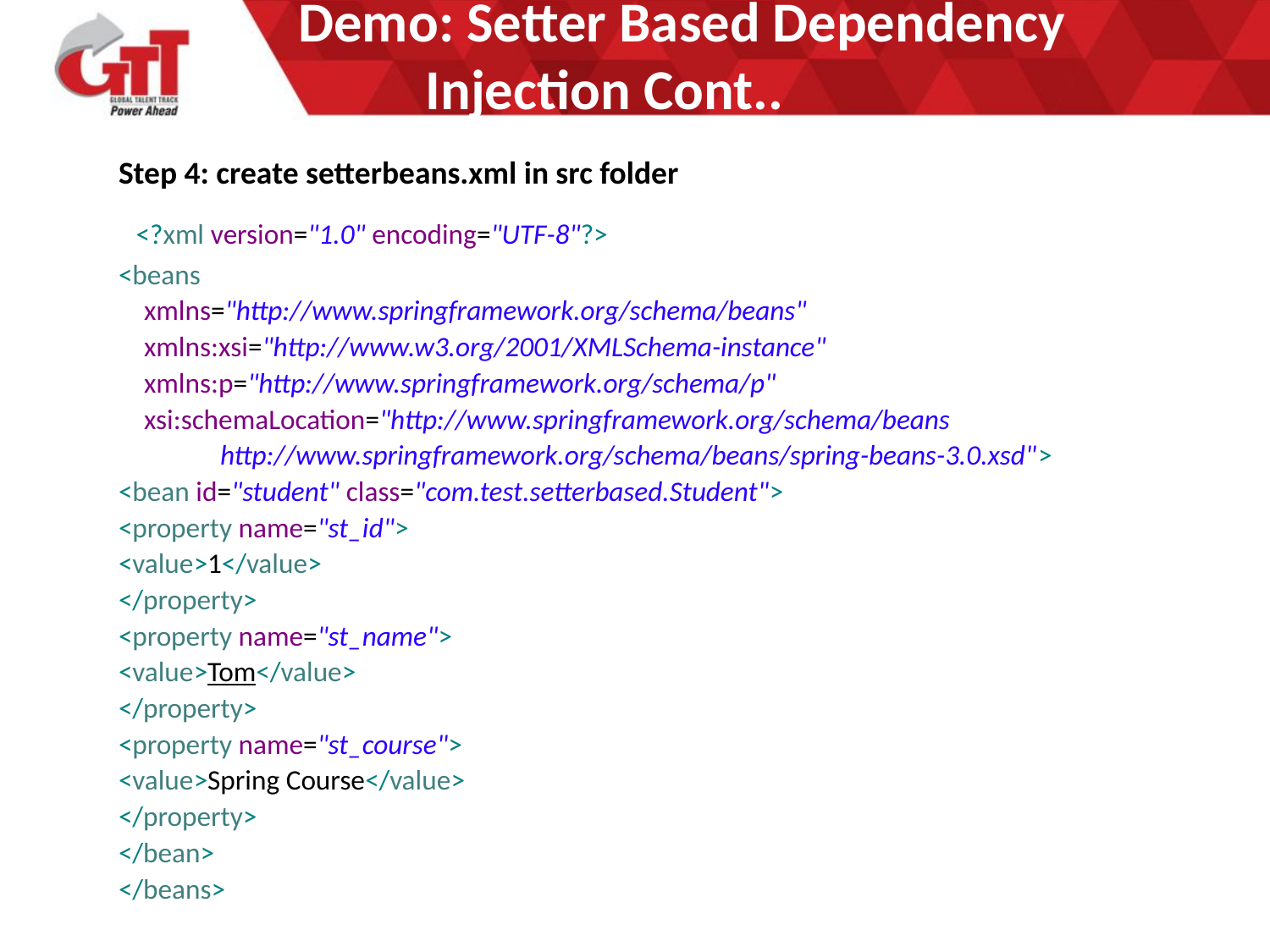

Demo: Setter Based Dependency
	Injection Cont..
Step 4: create setterbeans.xml in src folder
  <?xml version="1.0" encoding="UTF-8"?>
<beans
    xmlns="http://www.springframework.org/schema/beans"
    xmlns:xsi="http://www.w3.org/2001/XMLSchema-instance"
    xmlns:p="http://www.springframework.org/schema/p"
    xsi:schemaLocation="http://www.springframework.org/schema/beans
                http://www.springframework.org/schema/beans/spring-beans-3.0.xsd">
<bean id="student" class="com.test.setterbased.Student">
<property name="st_id">
<value>1</value>
</property>
<property name="st_name">
<value>Tom</value>
</property>
<property name="st_course">
<value>Spring Course</value>
</property>
</bean>
</beans>